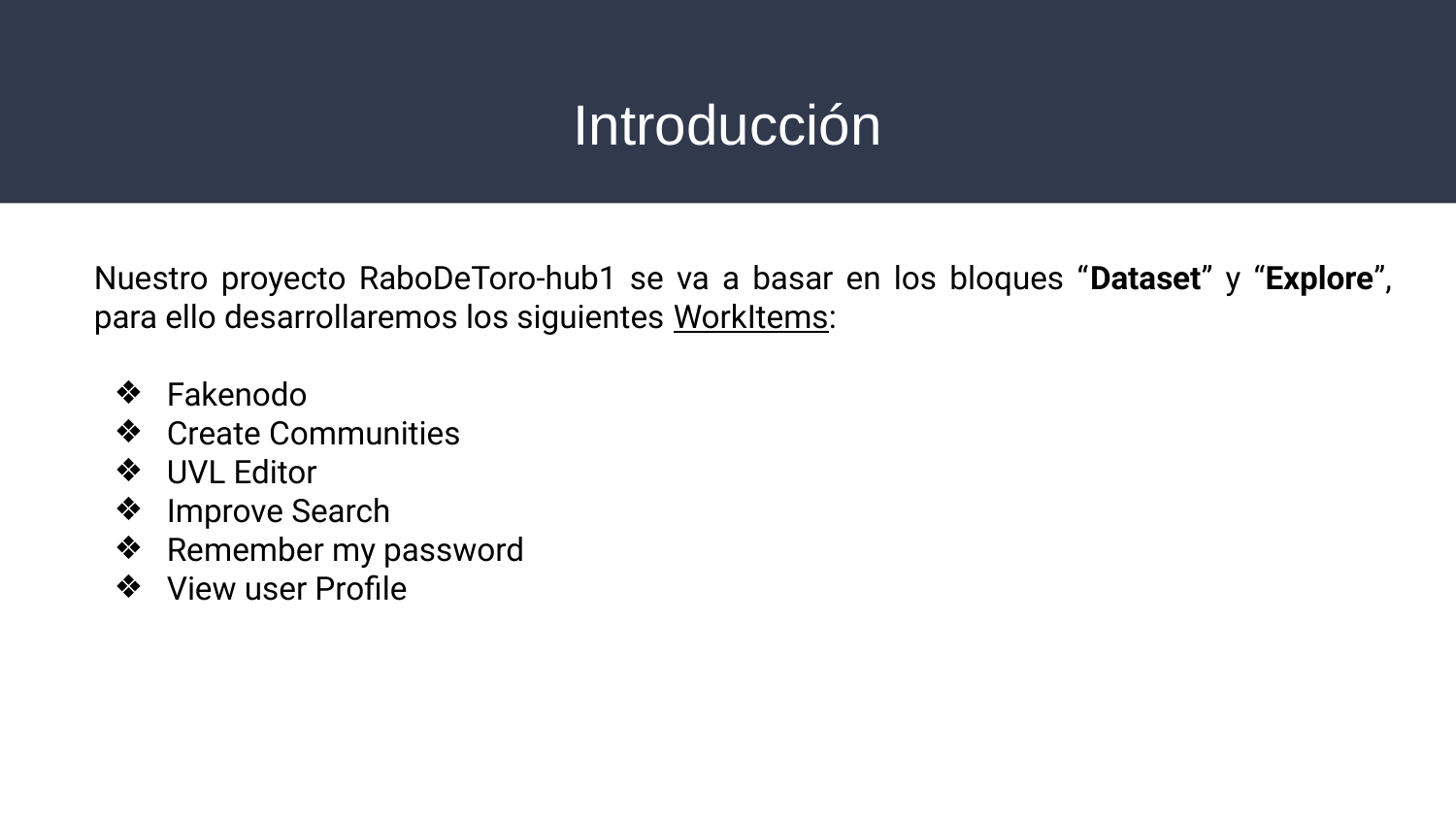

# Introducción
Nuestro proyecto RaboDeToro-hub1 se va a basar en los bloques “Dataset” y “Explore”, para ello desarrollaremos los siguientes WorkItems:

Fakenodo
Create Communities
UVL Editor
Improve Search
Remember my password
View user Profile